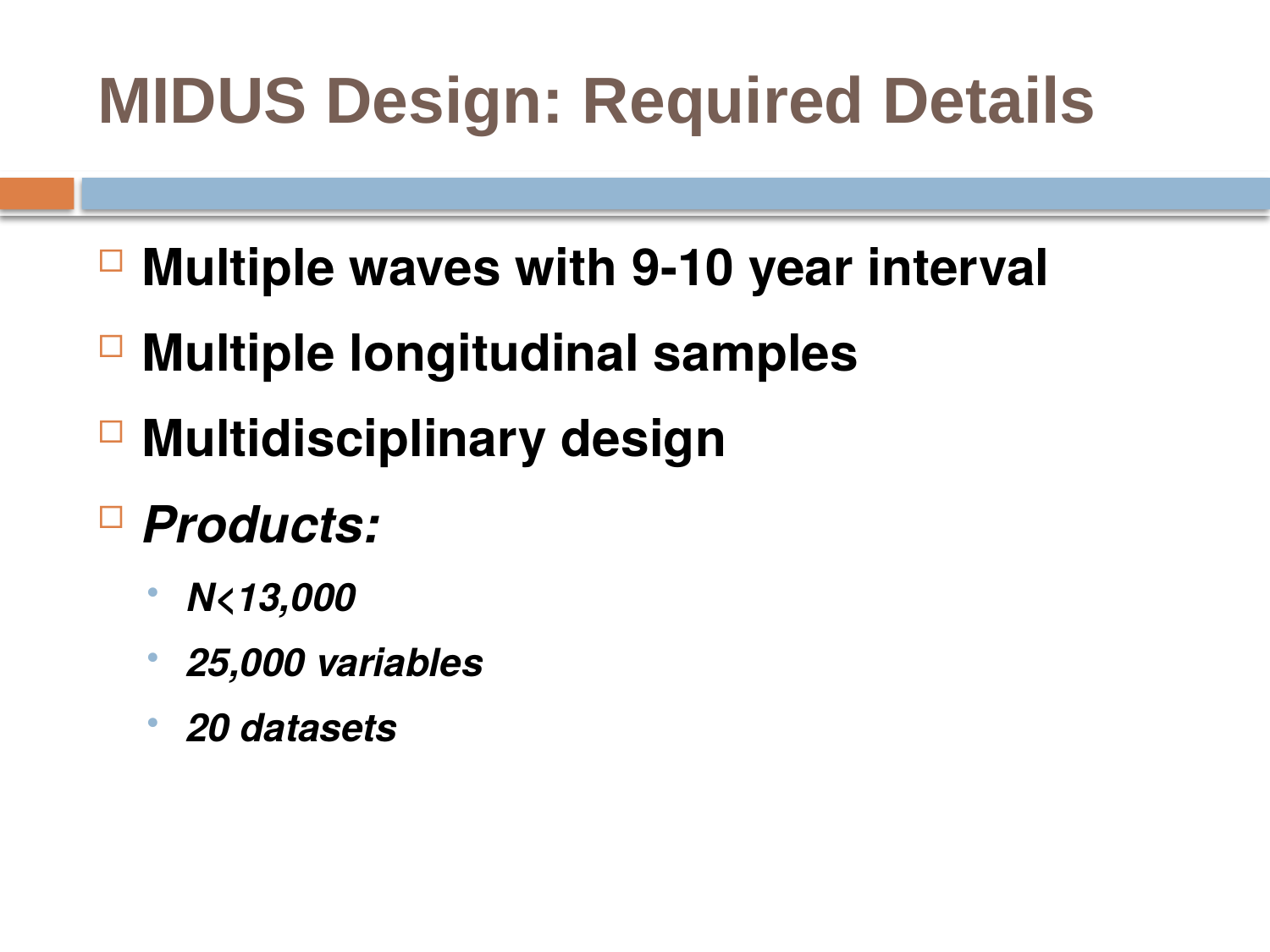

# MIDUS Design: Required Details
Multiple waves with 9-10 year interval
Multiple longitudinal samples
Multidisciplinary design
Products:
N<13,000
25,000 variables
20 datasets